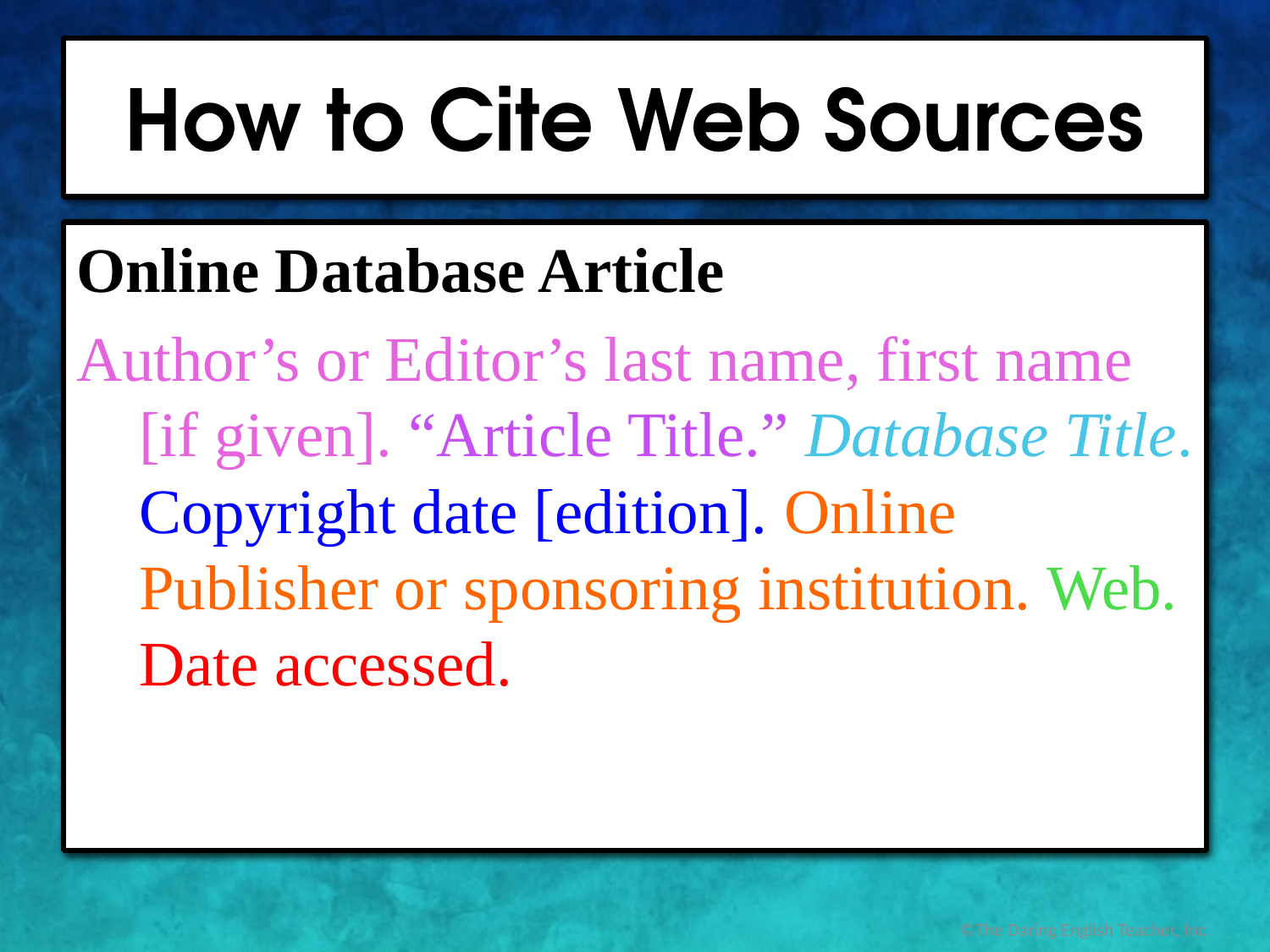

# How to Cite Web Sources
Online Database Article
Author’s or Editor’s last name, first name [if given]. “Article Title.” Database Title. Copyright date [edition]. Online Publisher or sponsoring institution. Web. Date accessed.